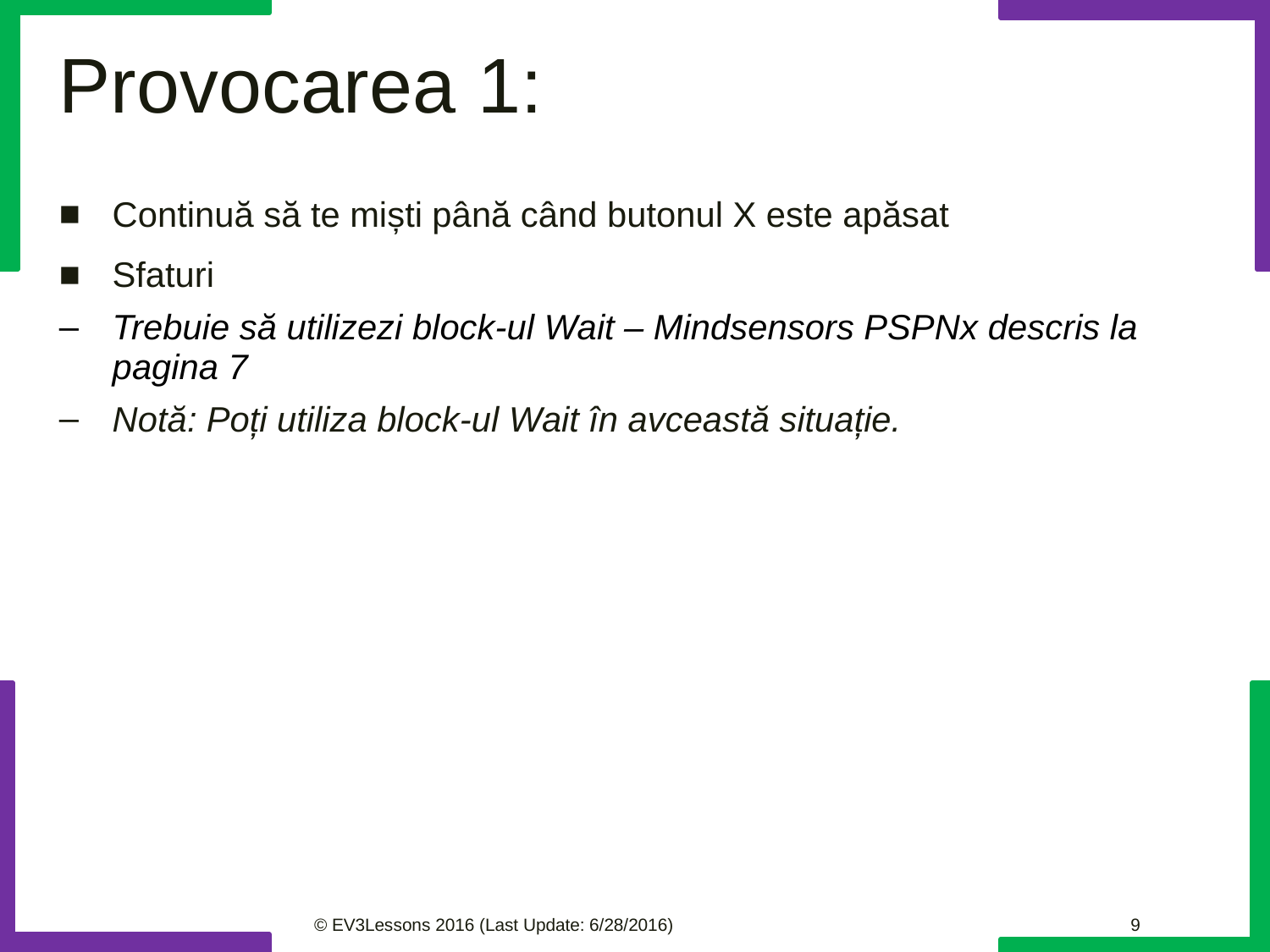

# Provocarea 1:
Continuă să te miști până când butonul X este apăsat
Sfaturi
Trebuie să utilizezi block-ul Wait – Mindsensors PSPNx descris la pagina 7
Notă: Poți utiliza block-ul Wait în avceastă situație.

© EV3Lessons 2016 (Last Update: 6/28/2016)
9